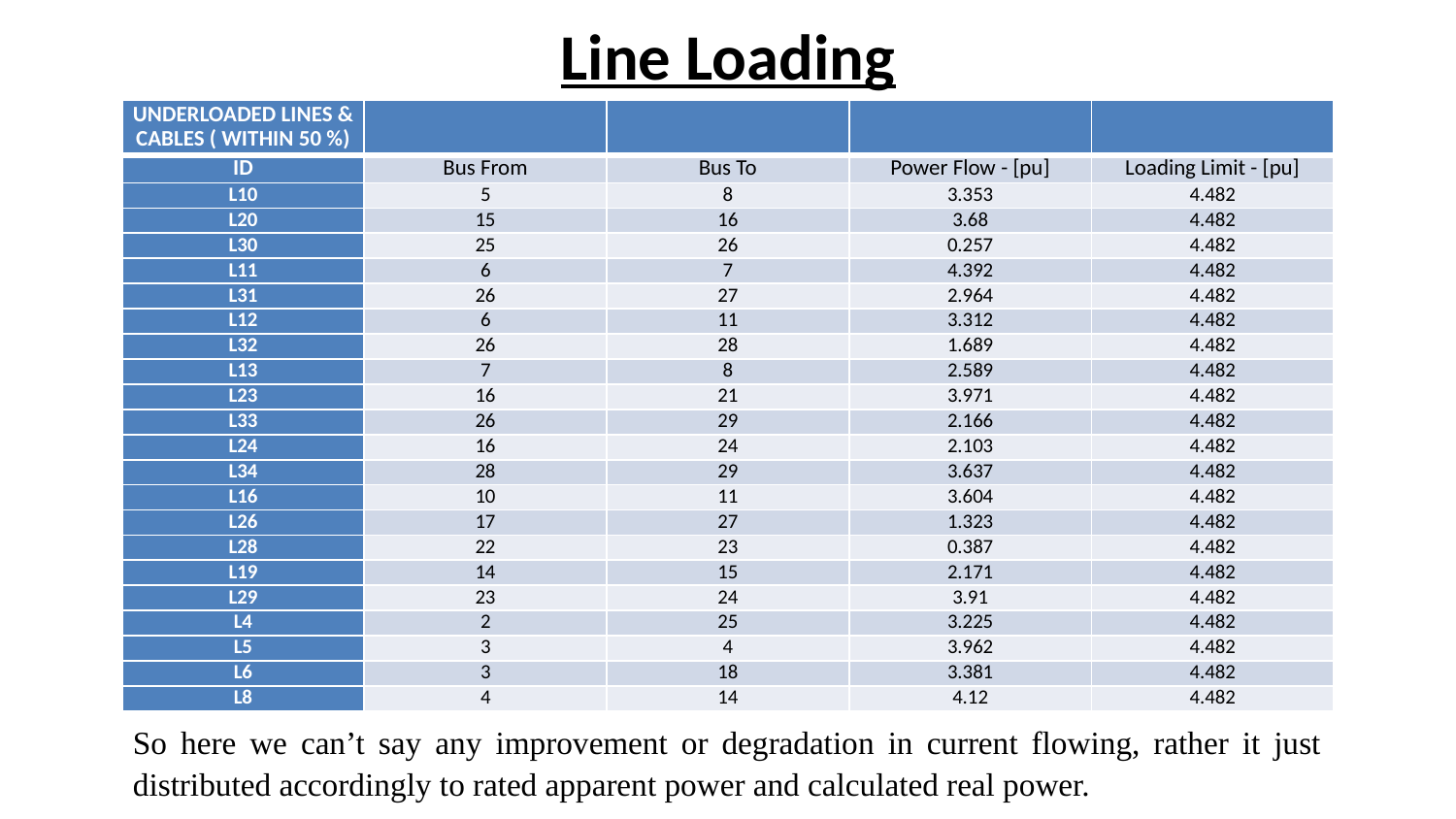

# Line Loading
| UNDERLOADED LINES & CABLES ( WITHIN 50 %) |  |  |  |  |
| --- | --- | --- | --- | --- |
| ID | Bus From | Bus To | Power Flow - [pu] | Loading Limit - [pu] |
| L10 | 5 | 8 | 3.353 | 4.482 |
| L20 | 15 | 16 | 3.68 | 4.482 |
| L30 | 25 | 26 | 0.257 | 4.482 |
| L11 | 6 | 7 | 4.392 | 4.482 |
| L31 | 26 | 27 | 2.964 | 4.482 |
| L12 | 6 | 11 | 3.312 | 4.482 |
| L32 | 26 | 28 | 1.689 | 4.482 |
| L13 | 7 | 8 | 2.589 | 4.482 |
| L23 | 16 | 21 | 3.971 | 4.482 |
| L33 | 26 | 29 | 2.166 | 4.482 |
| L24 | 16 | 24 | 2.103 | 4.482 |
| L34 | 28 | 29 | 3.637 | 4.482 |
| L16 | 10 | 11 | 3.604 | 4.482 |
| L26 | 17 | 27 | 1.323 | 4.482 |
| L28 | 22 | 23 | 0.387 | 4.482 |
| L19 | 14 | 15 | 2.171 | 4.482 |
| L29 | 23 | 24 | 3.91 | 4.482 |
| L4 | 2 | 25 | 3.225 | 4.482 |
| L5 | 3 | 4 | 3.962 | 4.482 |
| L6 | 3 | 18 | 3.381 | 4.482 |
| L8 | 4 | 14 | 4.12 | 4.482 |
So here we can’t say any improvement or degradation in current flowing, rather it just distributed accordingly to rated apparent power and calculated real power.